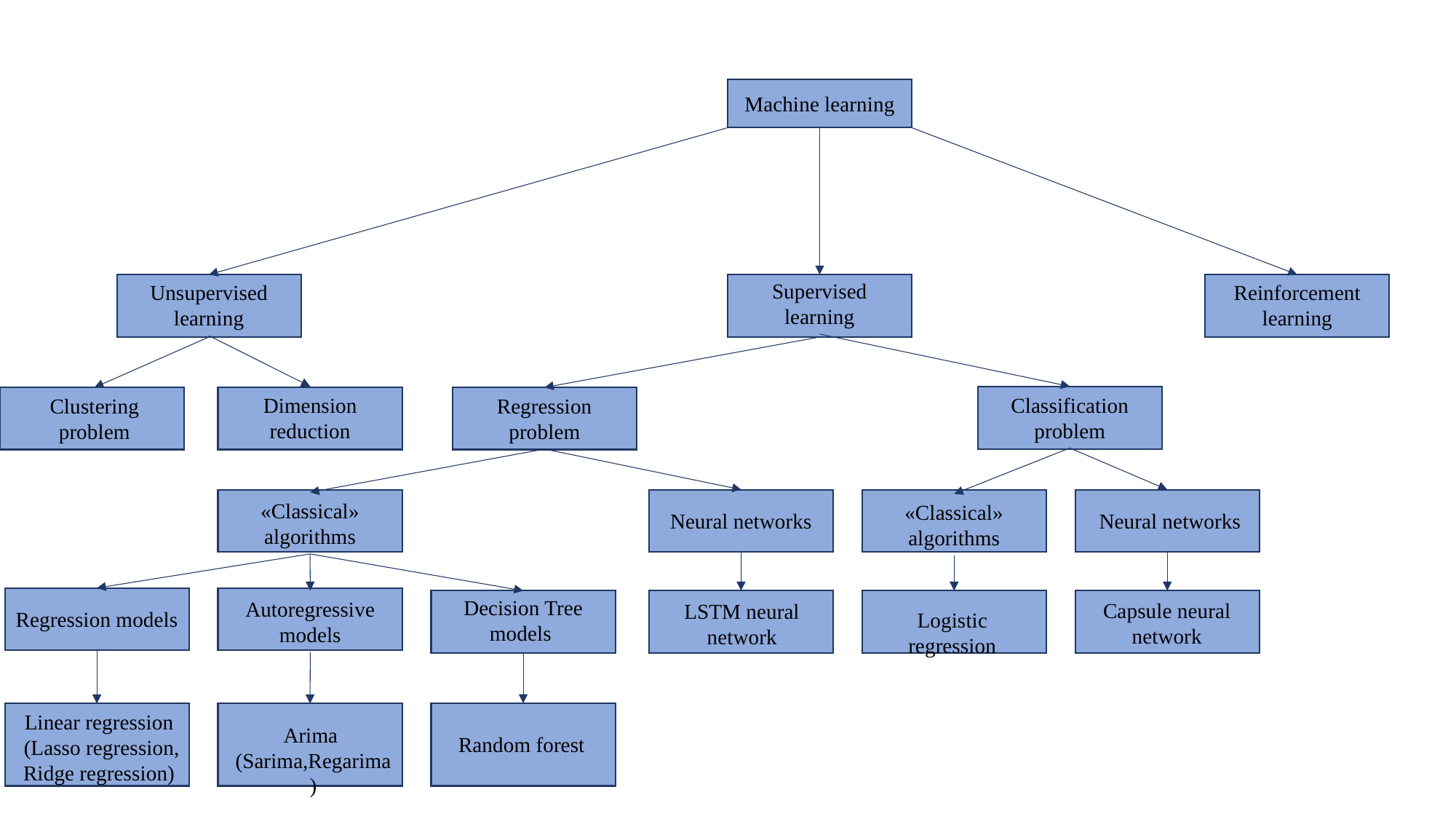

Machine learning
Supervised learning
Unsupervised learning
Reinforcement learning

Dimension reduction

Classification problem

Clustering problem
Regression problem

«Classical»
algorithms
«Classical»
algorithms
Neural networks
Neural networks

Decision Tree models
Autoregressive models

Capsule neural network
LSTM neural network
Regression models
Logistic regression
Linear regression
(Lasso regression, Ridge regression)

Arima
(Sarima,Regarima)
Random forest